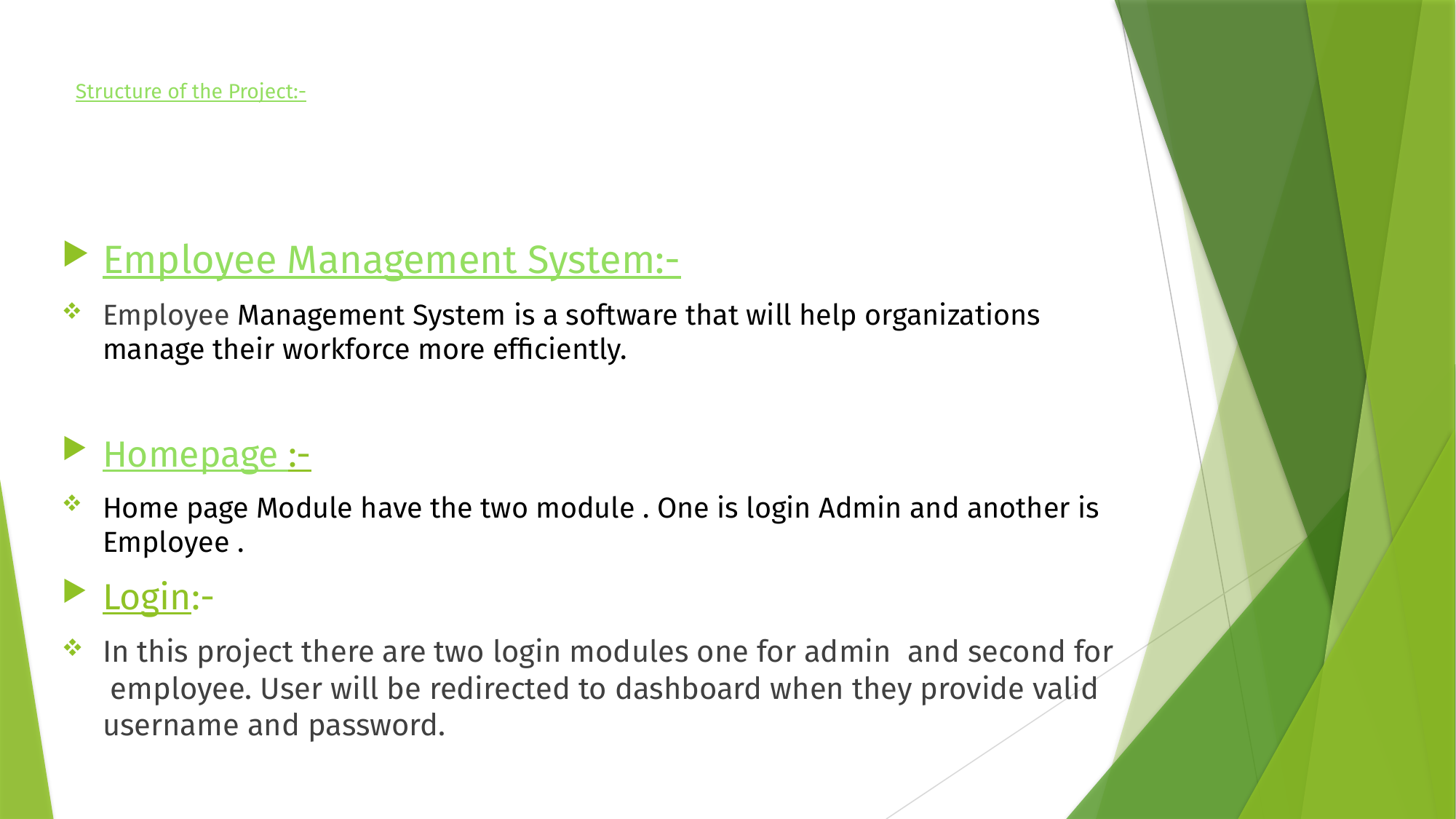

# Structure of the Project:-

Employee Management System:-
Employee Management System is a software that will help organizations manage their workforce more efficiently.

Homepage :-
Home page Module have the two module . One is login Admin and another is Employee .
Login:-
In this project there are two login modules one for admin  and second for     employee. User will be redirected to dashboard when they provide valid username and password.